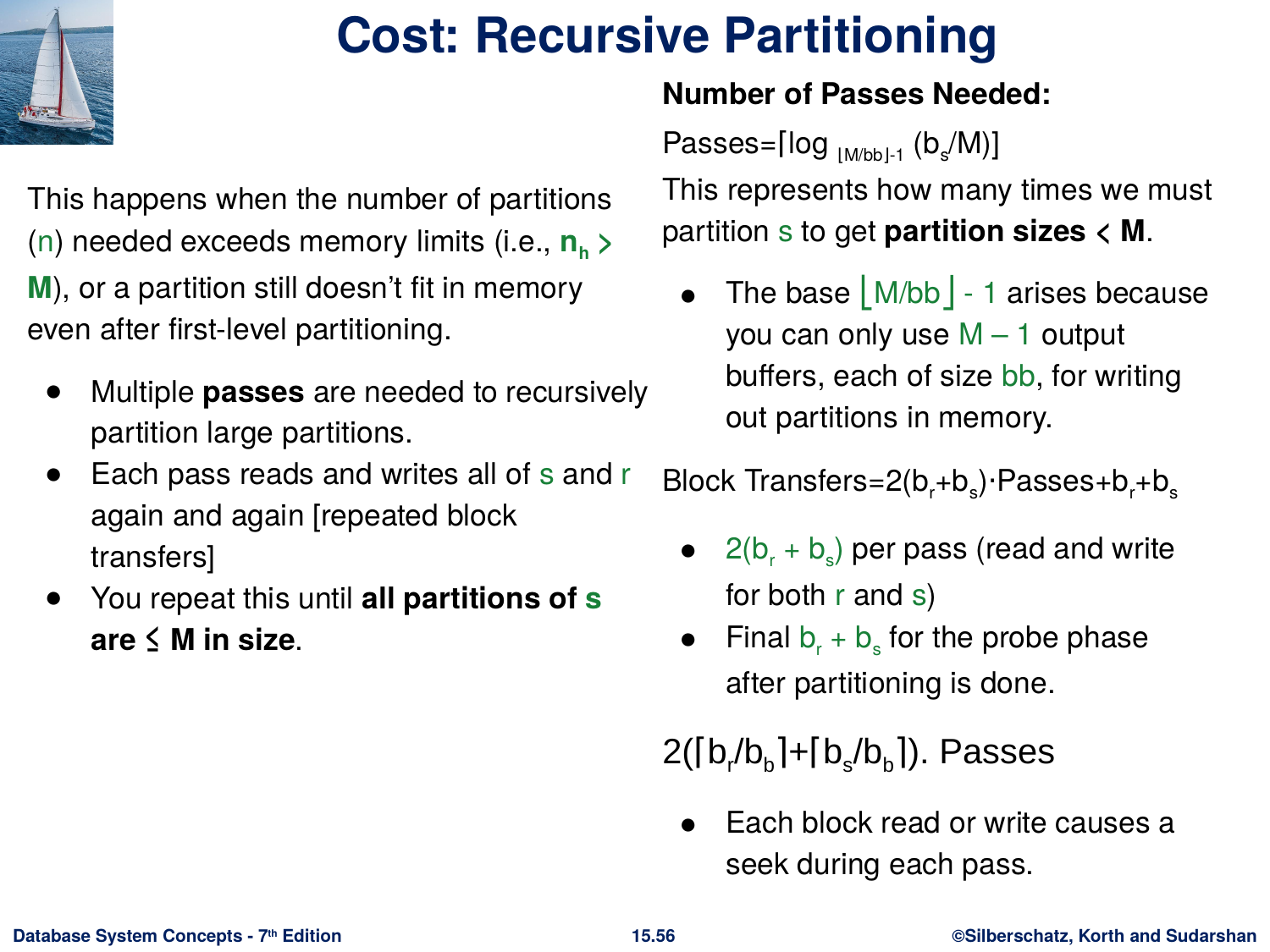

# Cost: Recursive Partitioning
Number of Passes Needed:
Passes=⌈log ⌊M/bb⌋-1 (bs/M)]
This represents how many times we must partition s to get partition sizes < M.
The base ⎣M/bb⎦ - 1 arises because you can only use M – 1 output buffers, each of size bb, for writing out partitions in memory.
Block Transfers=2(br+bs)⋅Passes+br+bs
2(br + bs) per pass (read and write for both r and s)
Final br + bs for the probe phase after partitioning is done.
2(⌈br/bb​⌉+⌈bs/bb​⌉). Passes
Each block read or write causes a seek during each pass.

This happens when the number of partitions (n) needed exceeds memory limits (i.e., nh > M), or a partition still doesn’t fit in memory even after first-level partitioning.
Multiple passes are needed to recursively partition large partitions.
Each pass reads and writes all of s and r again and again [repeated block transfers]
You repeat this until all partitions of s are ≤ M in size.